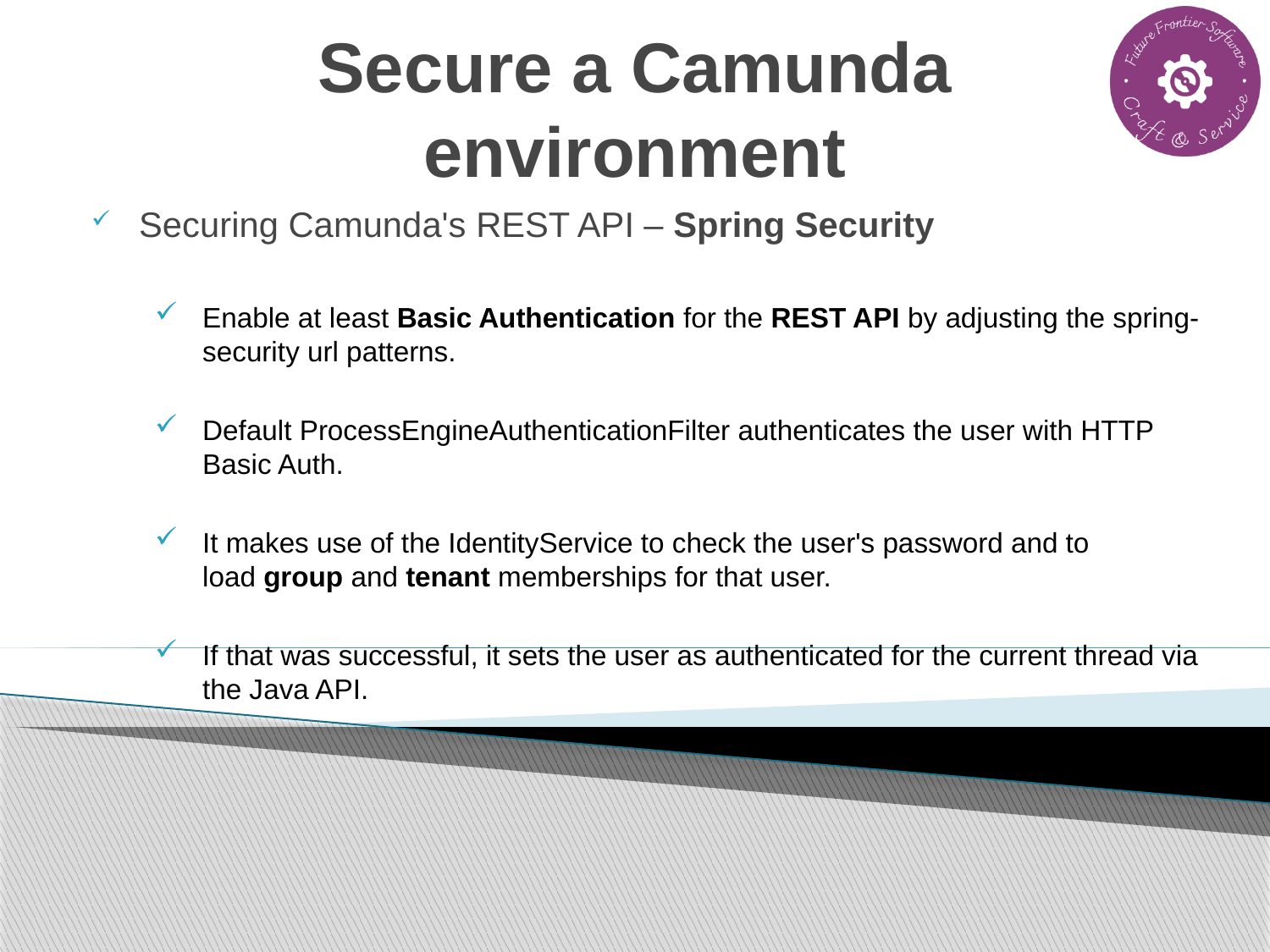

# Secure a Camunda environment
Securing Camunda's REST API – Spring Security

Enable at least Basic Authentication for the REST API by adjusting the spring-security url patterns.

Default ProcessEngineAuthenticationFilter authenticates the user with HTTP Basic Auth.

It makes use of the IdentityService to check the user's password and to load group and tenant memberships for that user.

If that was successful, it sets the user as authenticated for the current thread via the Java API.